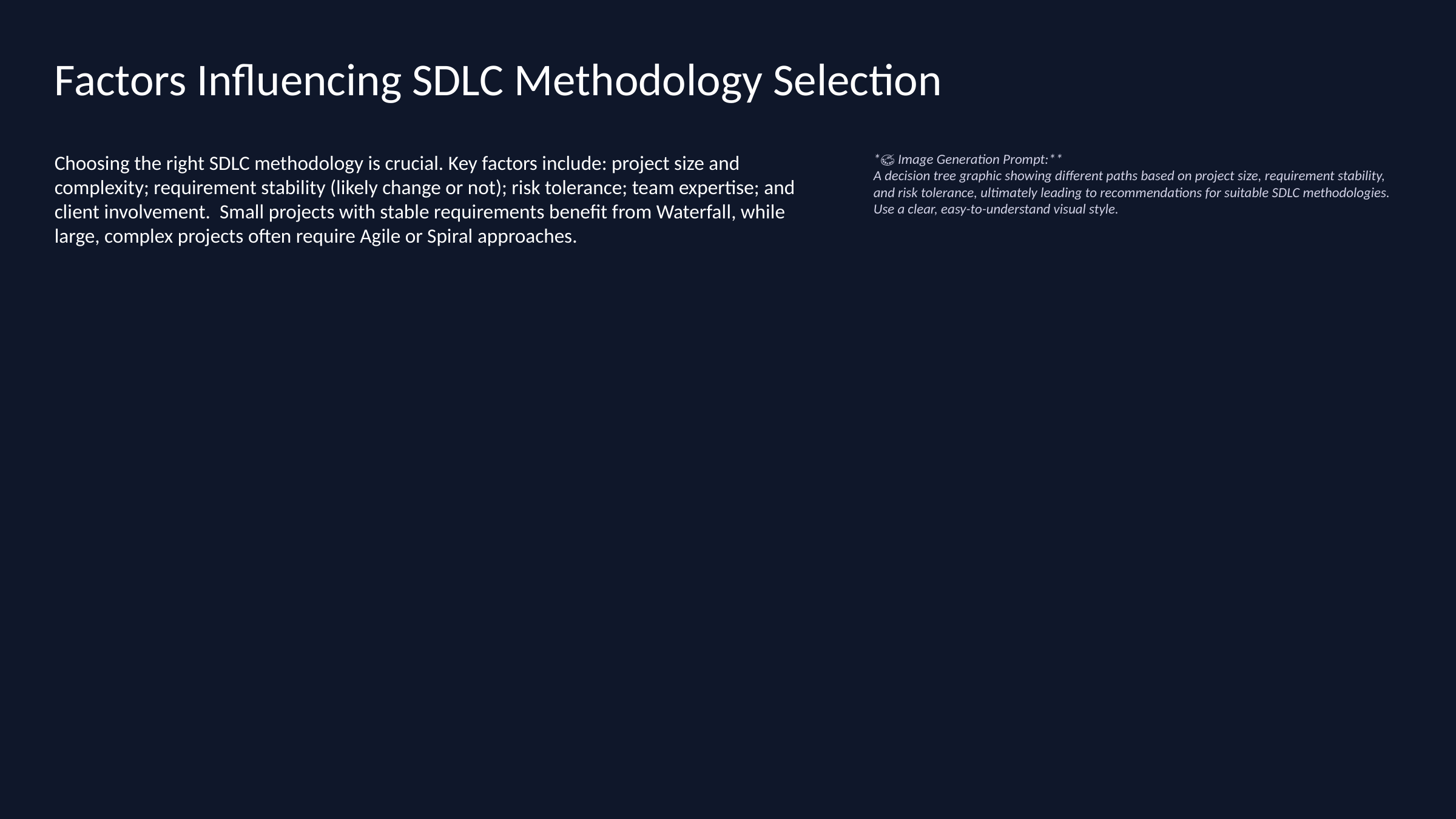

Factors Influencing SDLC Methodology Selection

Choosing the right SDLC methodology is crucial. Key factors include: project size and complexity; requirement stability (likely change or not); risk tolerance; team expertise; and client involvement.  Small projects with stable requirements benefit from Waterfall, while large, complex projects often require Agile or Spiral approaches.

*🎨 Image Generation Prompt:**
A decision tree graphic showing different paths based on project size, requirement stability, and risk tolerance, ultimately leading to recommendations for suitable SDLC methodologies. Use a clear, easy-to-understand visual style.